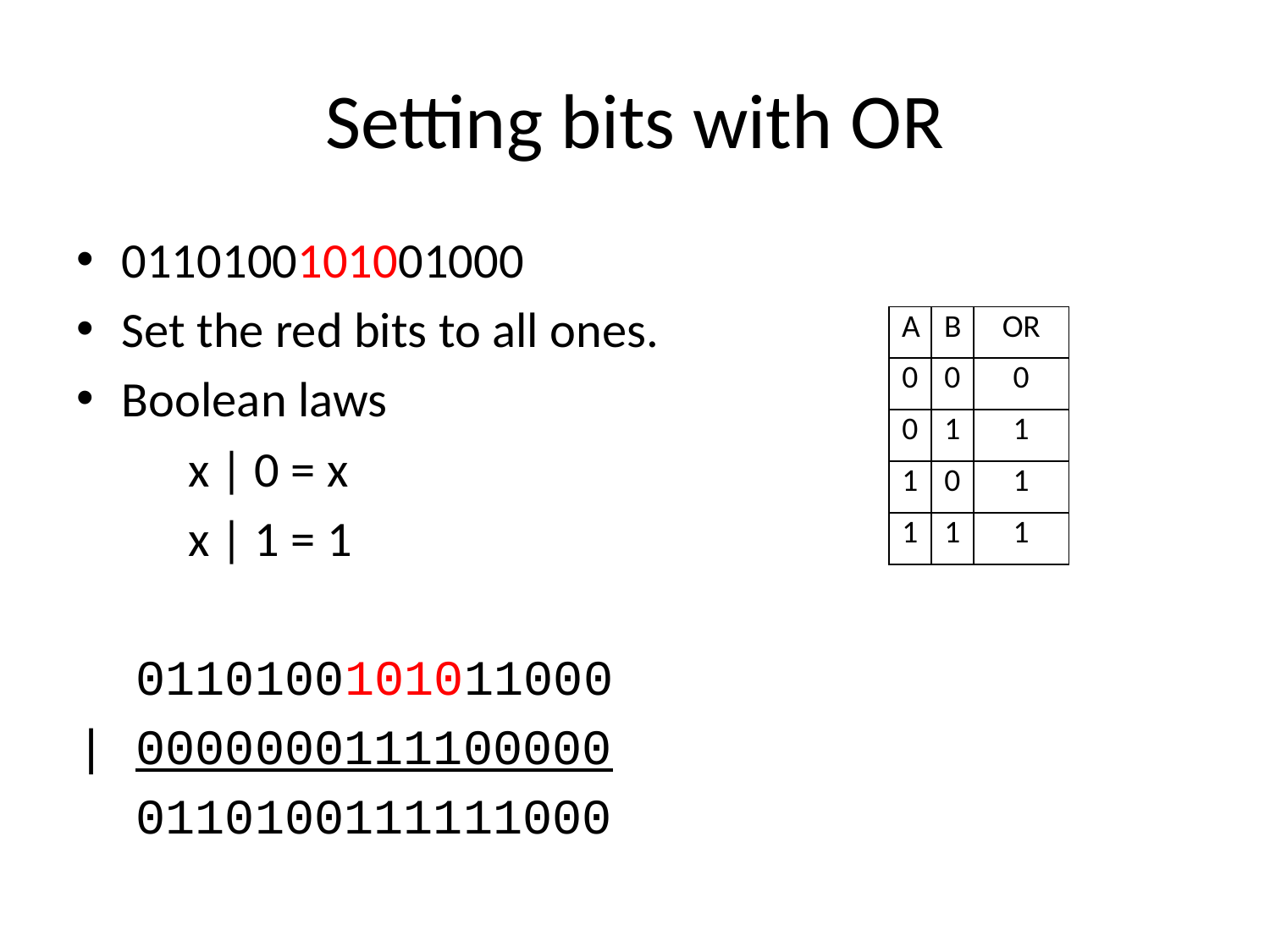

# Setting bits with OR
0110100101001000
Set the red bits to all ones.
Boolean laws
	x | 0 = x
	x | 1 = 1

  0110100101011000
| 0000000111100000
  0110100111111000

| A | B | OR |
| --- | --- | --- |
| 0 | 0 | 0 |
| 0 | 1 | 1 |
| 1 | 0 | 1 |
| 1 | 1 | 1 |